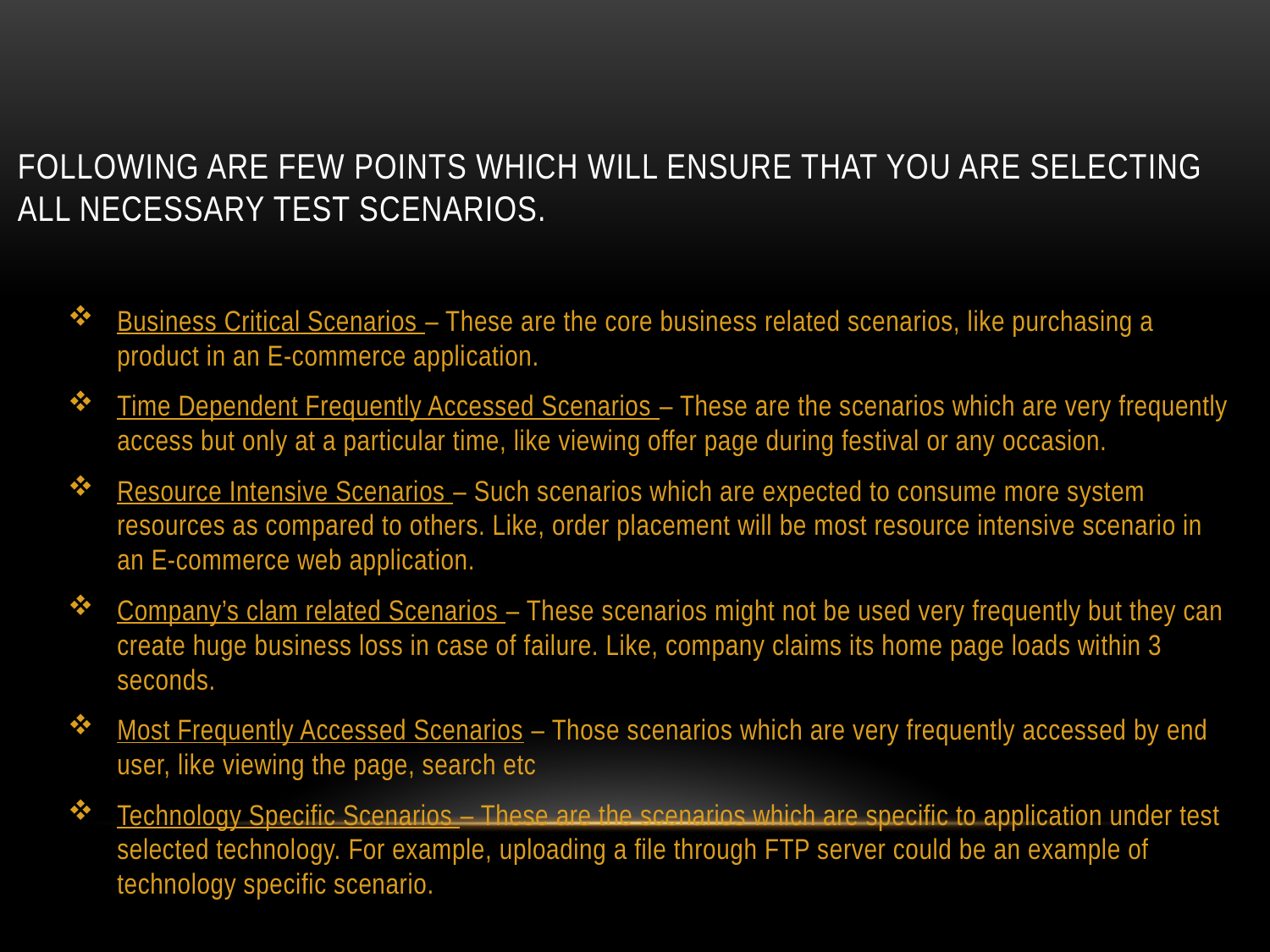

# Following are few points which will ensure that you are selecting all necessary test scenarios.
Business Critical Scenarios – These are the core business related scenarios, like purchasing a product in an E-commerce application.
Time Dependent Frequently Accessed Scenarios – These are the scenarios which are very frequently access but only at a particular time, like viewing offer page during festival or any occasion.
Resource Intensive Scenarios – Such scenarios which are expected to consume more system resources as compared to others. Like, order placement will be most resource intensive scenario in an E-commerce web application.
Company’s clam related Scenarios – These scenarios might not be used very frequently but they can create huge business loss in case of failure. Like, company claims its home page loads within 3 seconds.
Most Frequently Accessed Scenarios – Those scenarios which are very frequently accessed by end user, like viewing the page, search etc
Technology Specific Scenarios – These are the scenarios which are specific to application under test selected technology. For example, uploading a file through FTP server could be an example of technology specific scenario.